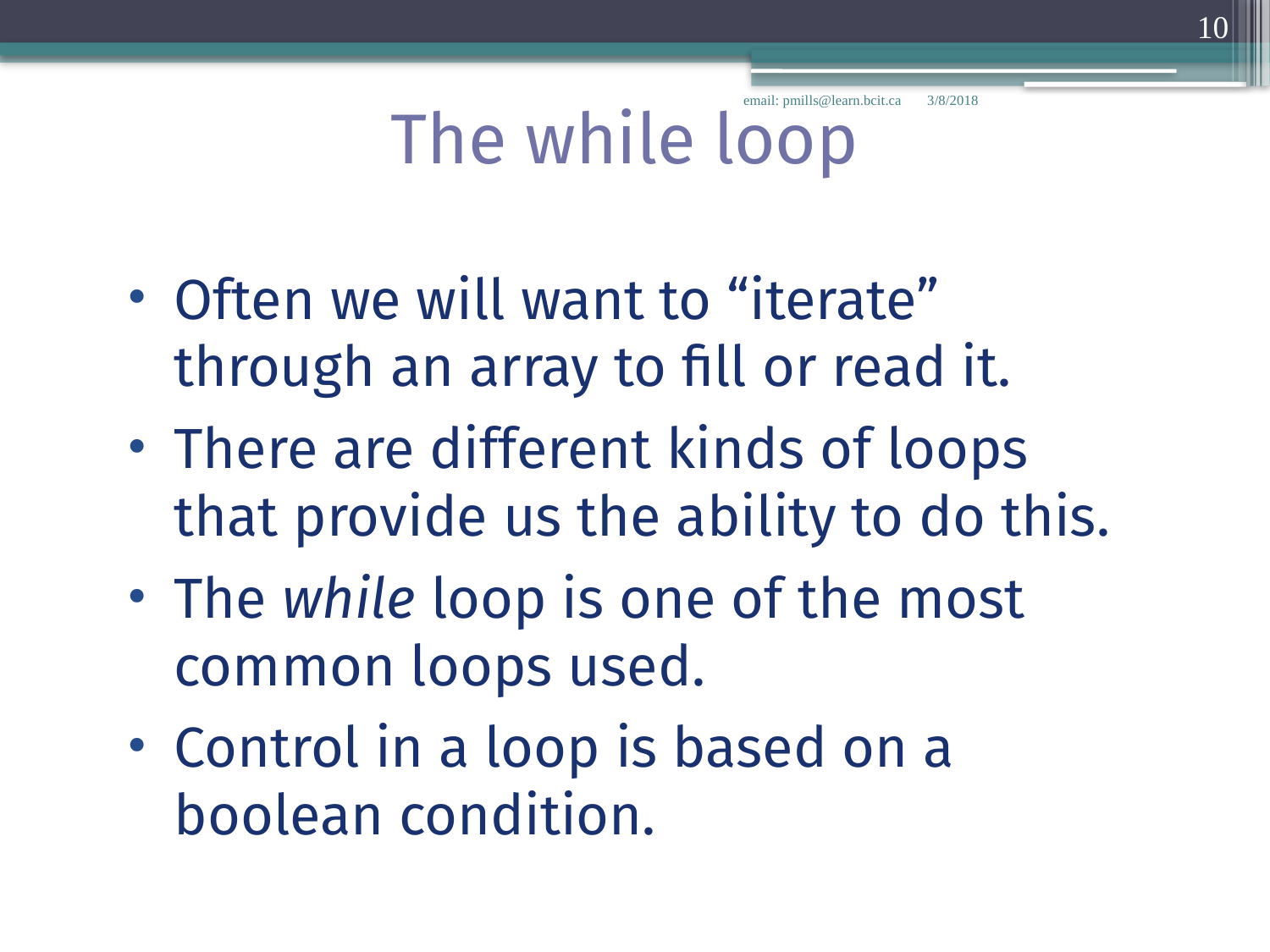

10
The while loop
email: pmills@learn.bcit.ca
3/8/2018
Often we will want to “iterate” through an array to fill or read it.
There are different kinds of loops that provide us the ability to do this.
The while loop is one of the most common loops used.
Control in a loop is based on a boolean condition.